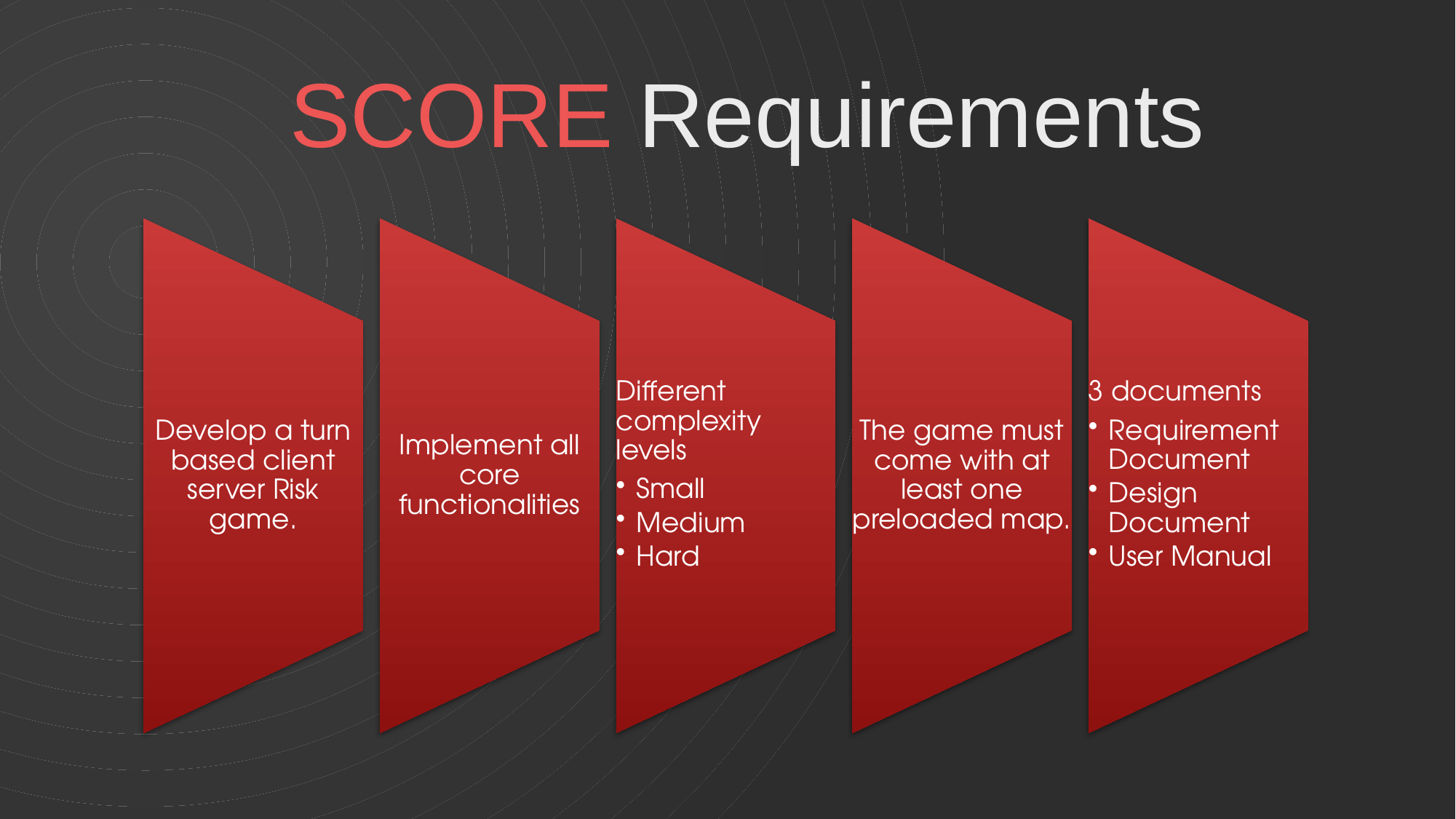

# SCORE Requirements
Develop a turn based client server Risk game.
Implement all core functionalities

Different complexity levels
Small
Medium
Hard
The game must come with at least one preloaded map.

3 documents
Requirement Document
Design Document
User Manual